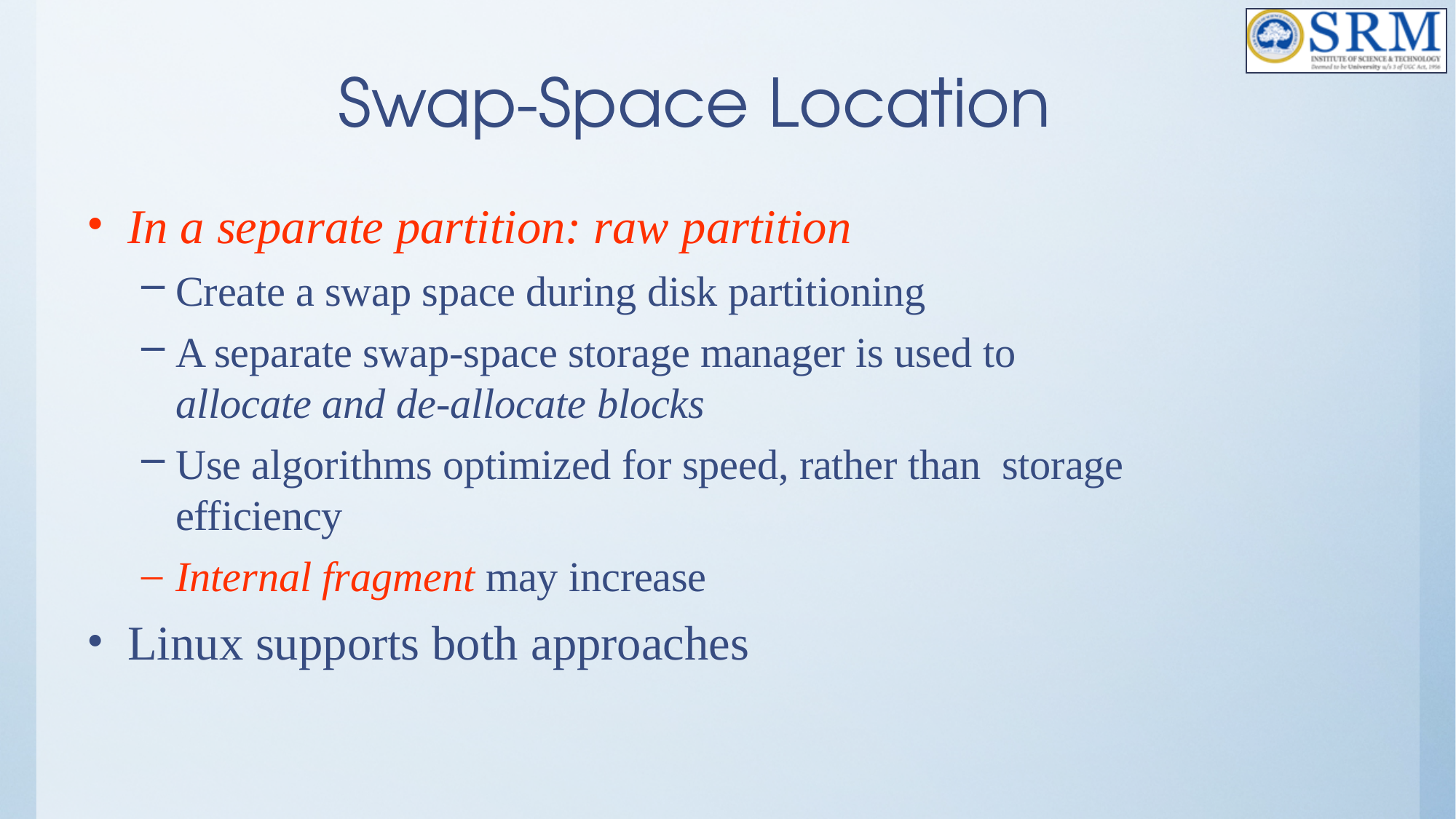

# Swap-Space Location
In a separate partition: raw partition
Create a swap space during disk partitioning
A separate swap-space storage manager is used to
allocate and de-allocate blocks
Use algorithms optimized for speed, rather than  storage efficiency
Internal fragment may increase
Linux supports both approaches